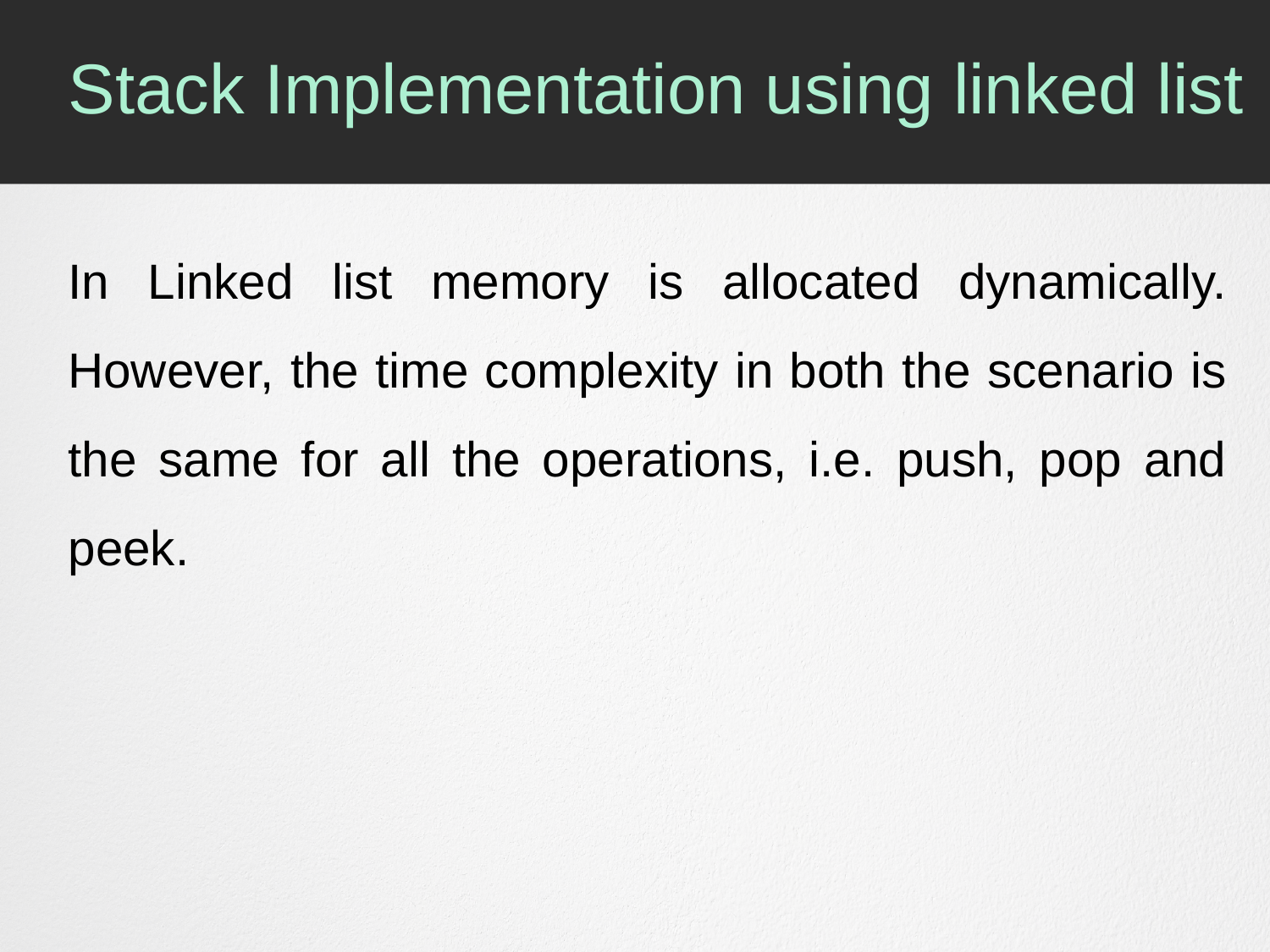

# Stack Implementation using linked list
In Linked list memory is allocated dynamically. However, the time complexity in both the scenario is the same for all the operations, i.e. push, pop and peek.